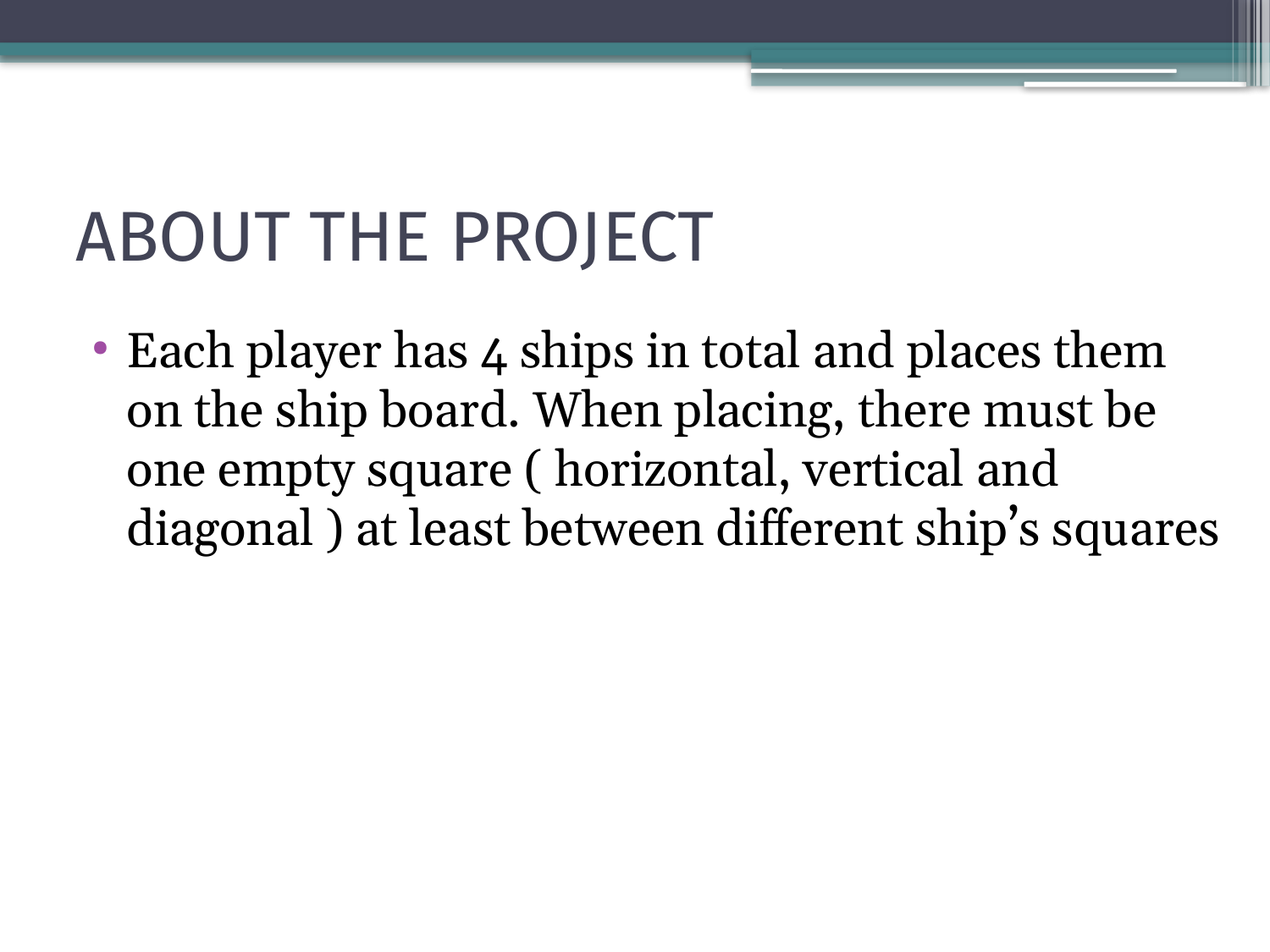

# ABOUT THE PROJECT
Each player has 4 ships in total and places them on the ship board. When placing, there must be one empty square ( horizontal, vertical and diagonal ) at least between different ship’s squares